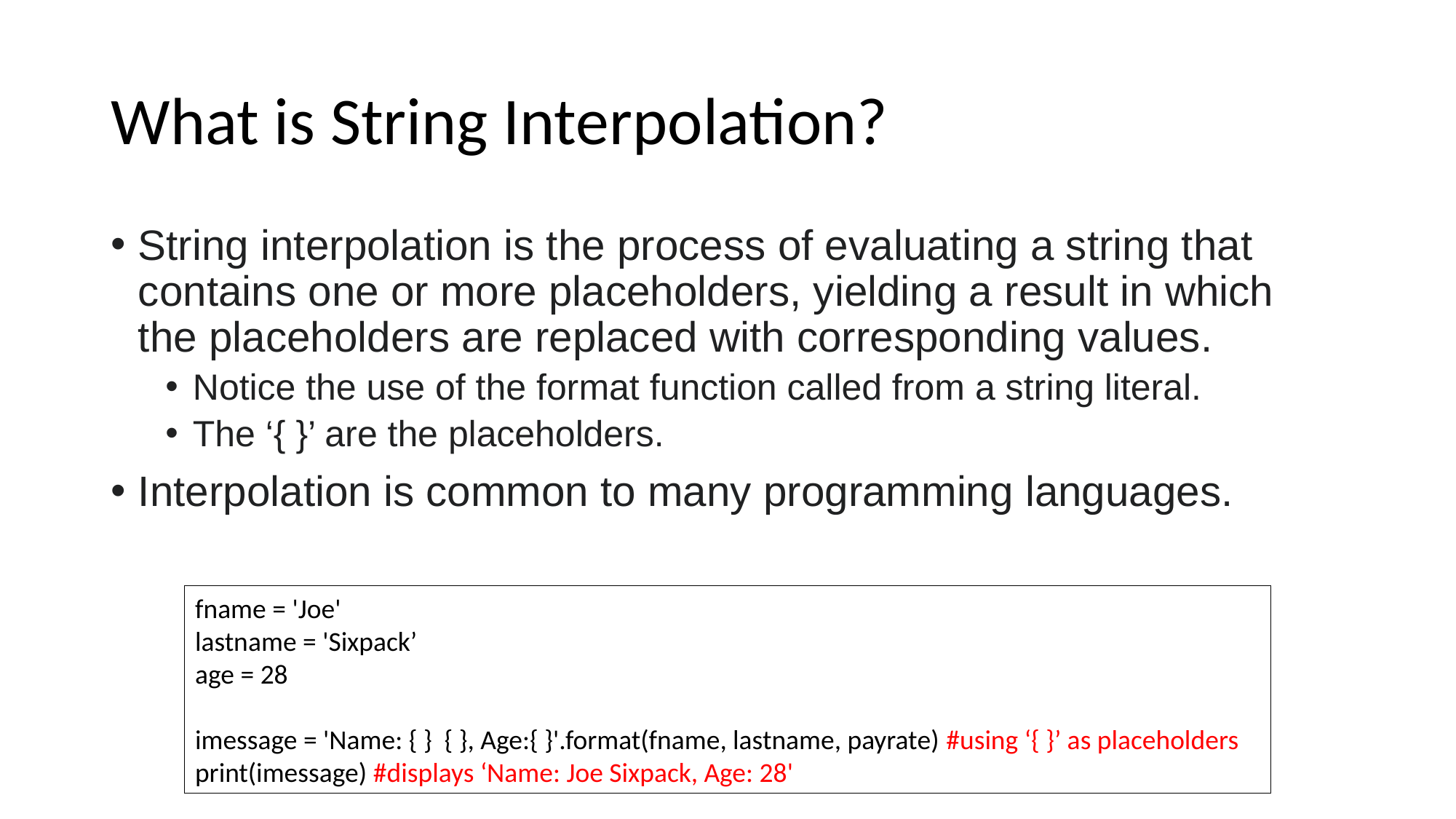

# What is String Interpolation?
String interpolation is the process of evaluating a string that contains one or more placeholders, yielding a result in which the placeholders are replaced with corresponding values.
Notice the use of the format function called from a string literal.
The ‘{ }’ are the placeholders.
Interpolation is common to many programming languages.
fname = 'Joe'
lastname = 'Sixpack’
age = 28

imessage = 'Name: { }  { }, Age:{ }'.format(fname, lastname, payrate) #using ‘{ }’ as placeholders
print(imessage) #displays ‘Name: Joe Sixpack, Age: 28'